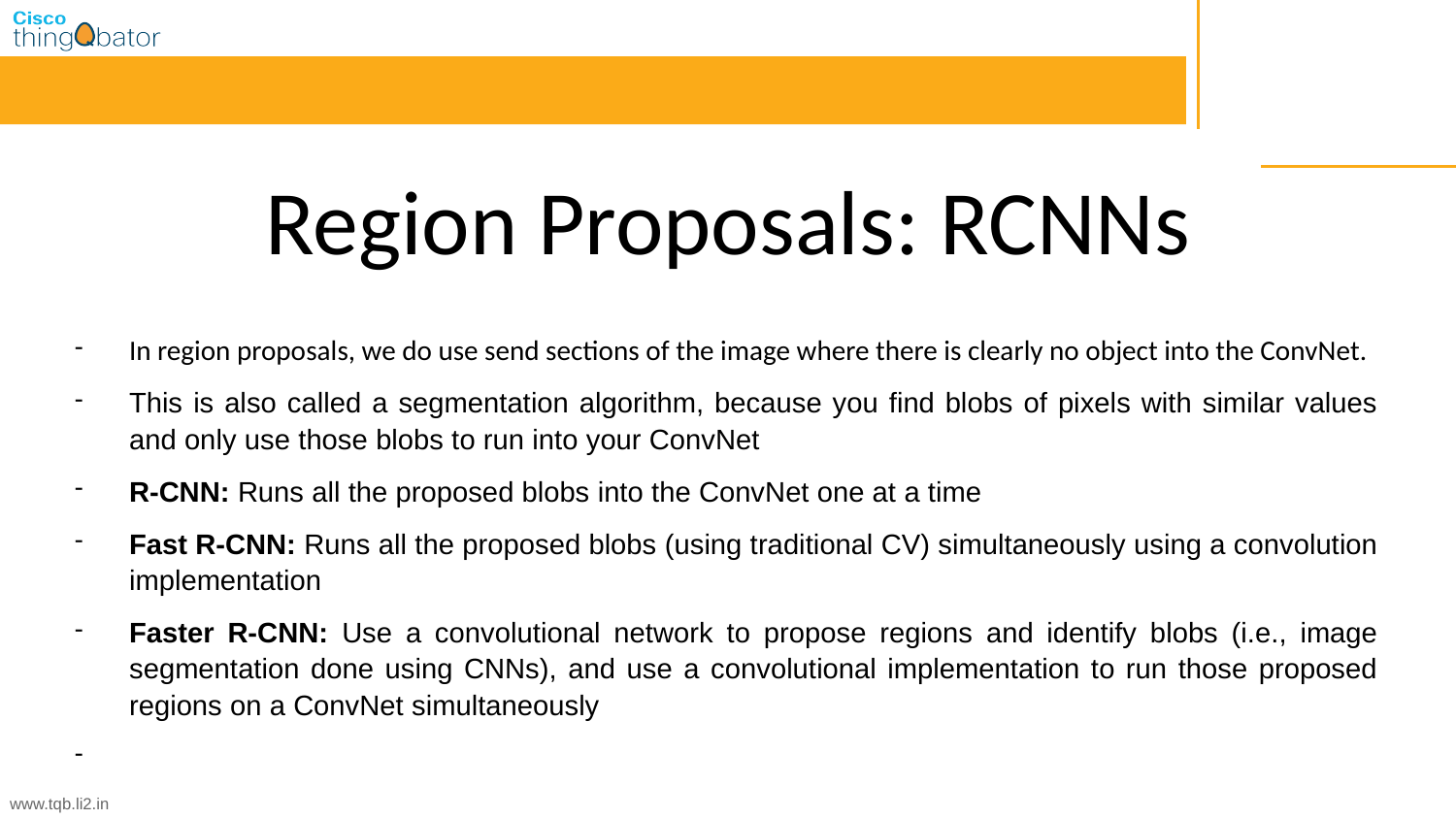

# Region Proposals: RCNNs
In region proposals, we do use send sections of the image where there is clearly no object into the ConvNet.
This is also called a segmentation algorithm, because you find blobs of pixels with similar values and only use those blobs to run into your ConvNet
R-CNN: Runs all the proposed blobs into the ConvNet one at a time
Fast R-CNN: Runs all the proposed blobs (using traditional CV) simultaneously using a convolution implementation
Faster R-CNN: Use a convolutional network to propose regions and identify blobs (i.e., image segmentation done using CNNs), and use a convolutional implementation to run those proposed regions on a ConvNet simultaneously